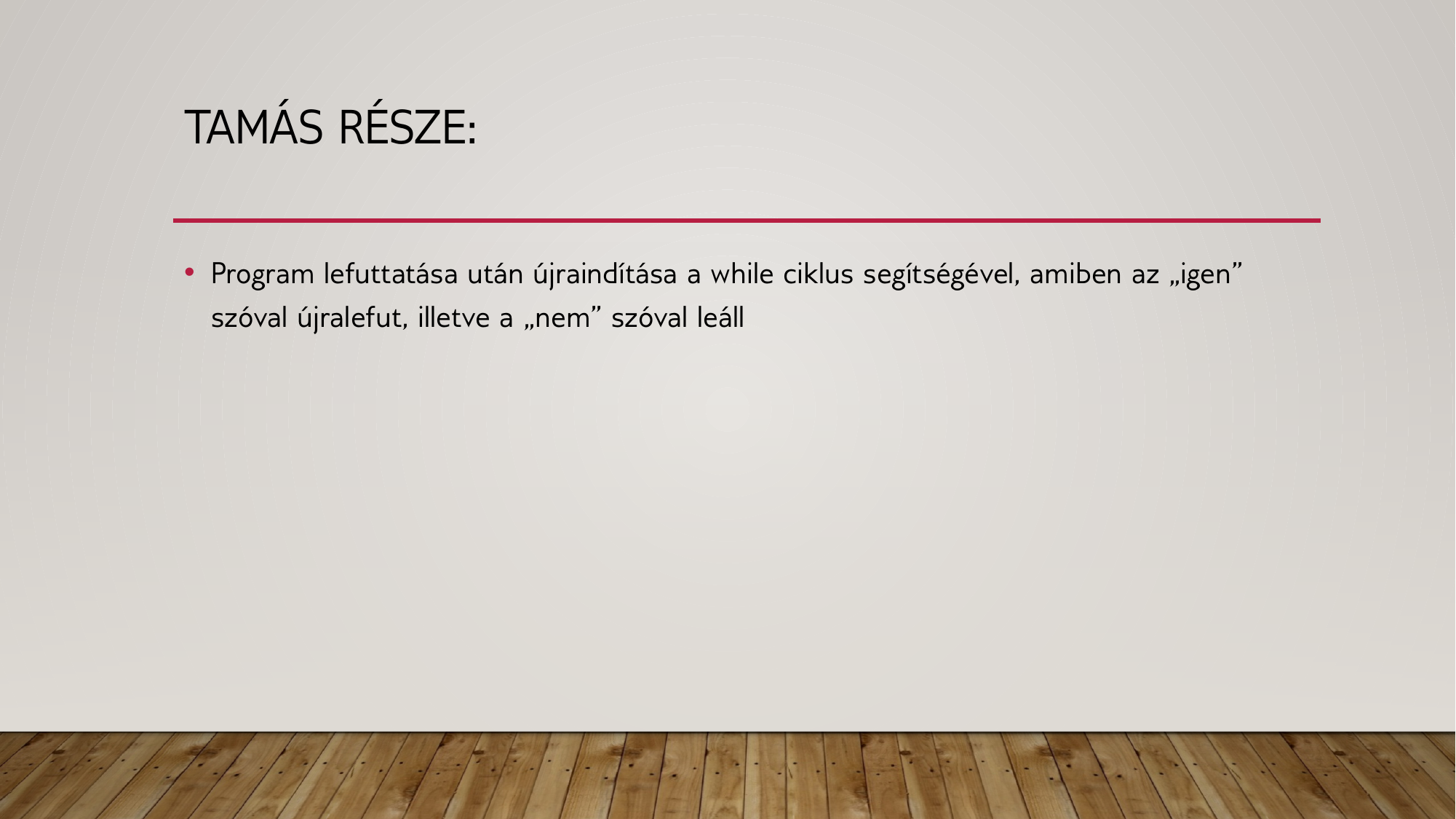

# Tamás része:
Program lefuttatása után újraindítása a while ciklus segítségével, amiben az „igen” szóval újralefut, illetve a „nem” szóval leáll